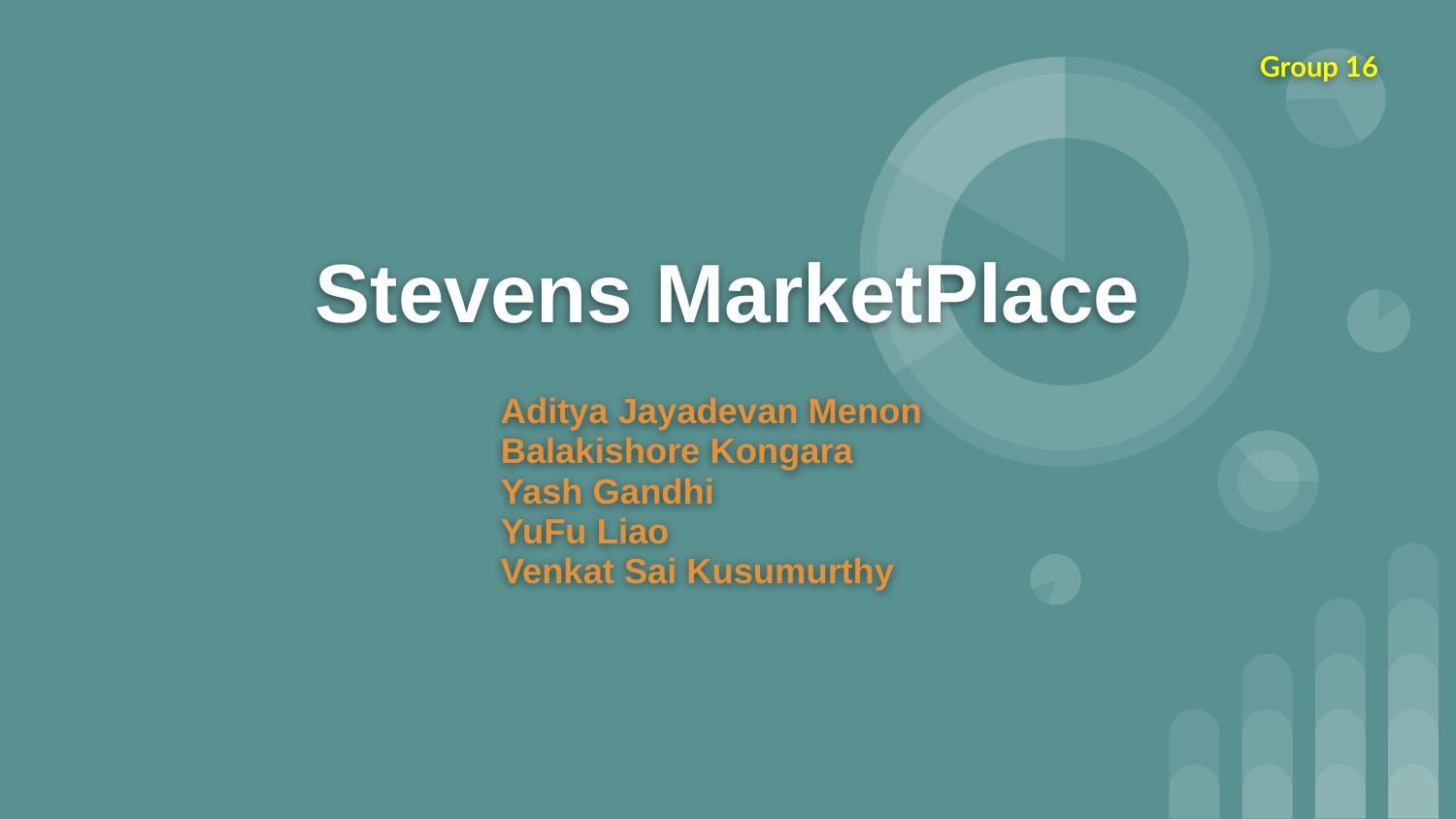

Group 16
# Stevens MarketPlace
Aditya Jayadevan Menon
Balakishore Kongara
Yash Gandhi
YuFu Liao
Venkat Sai Kusumurthy